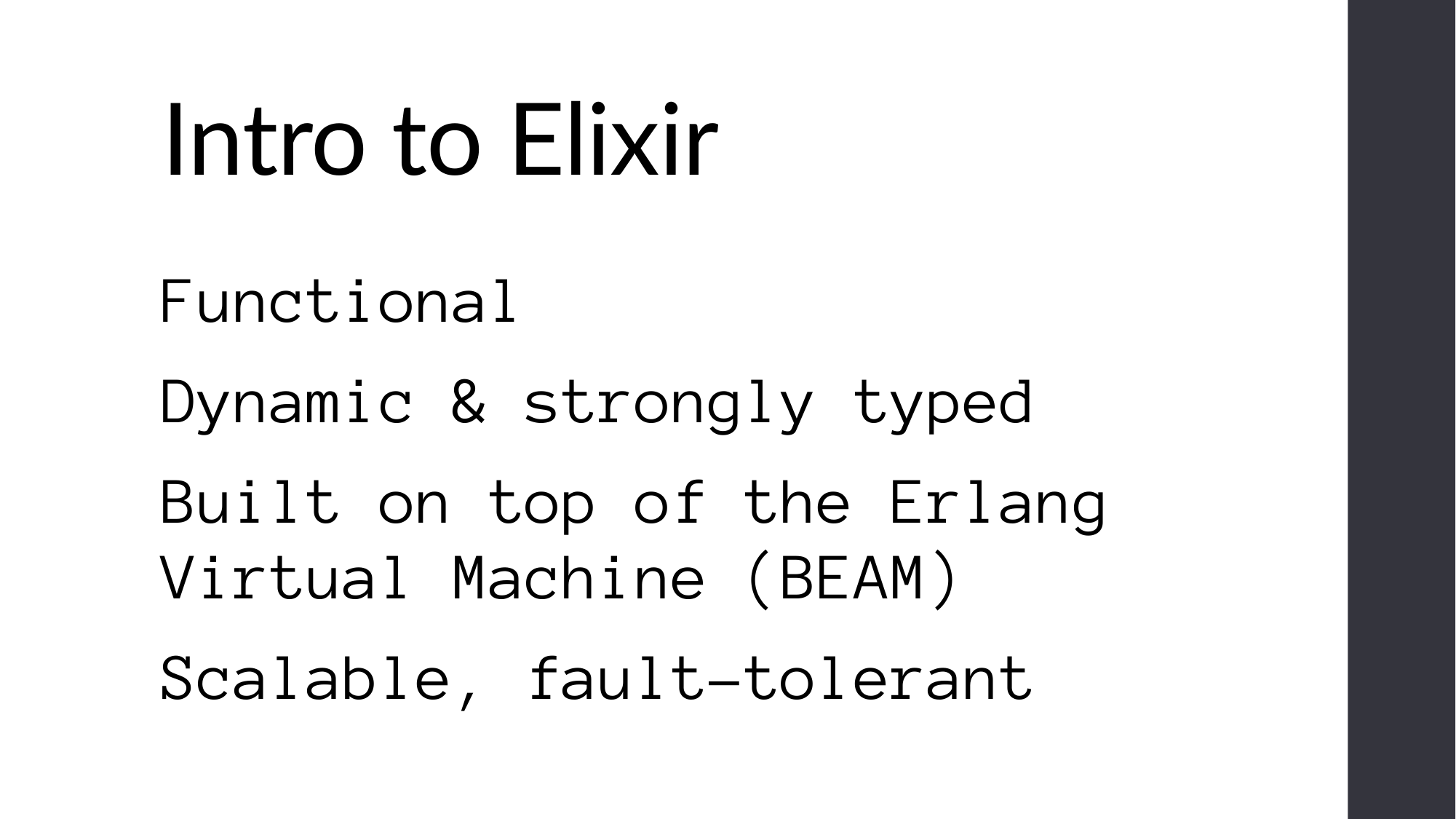

# Intro to Elixir
Functional
Dynamic & strongly typed
Built on top of the Erlang Virtual Machine (BEAM)
Scalable, fault-tolerant